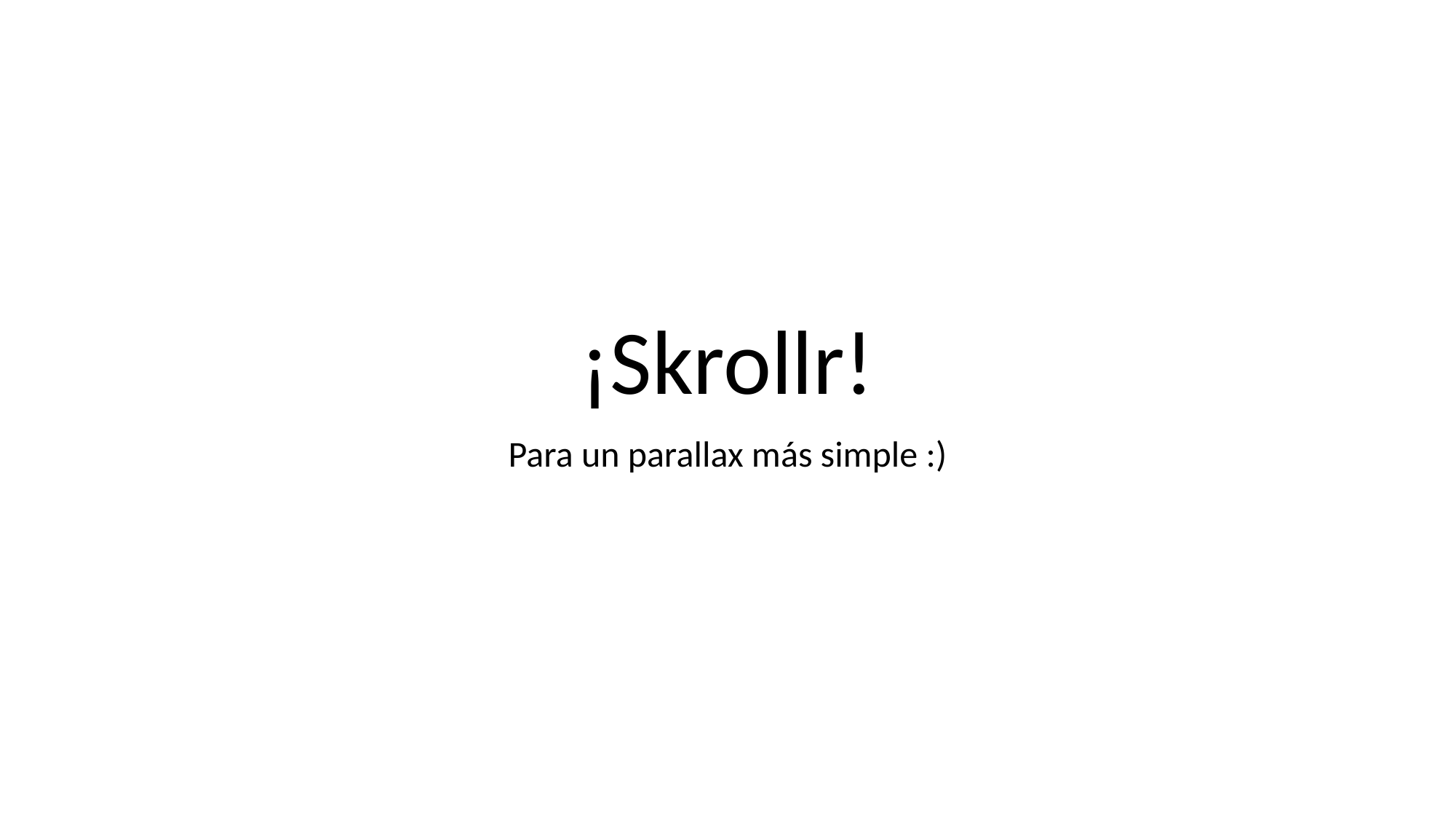

# ¡Skrollr!
Para un parallax más simple :)